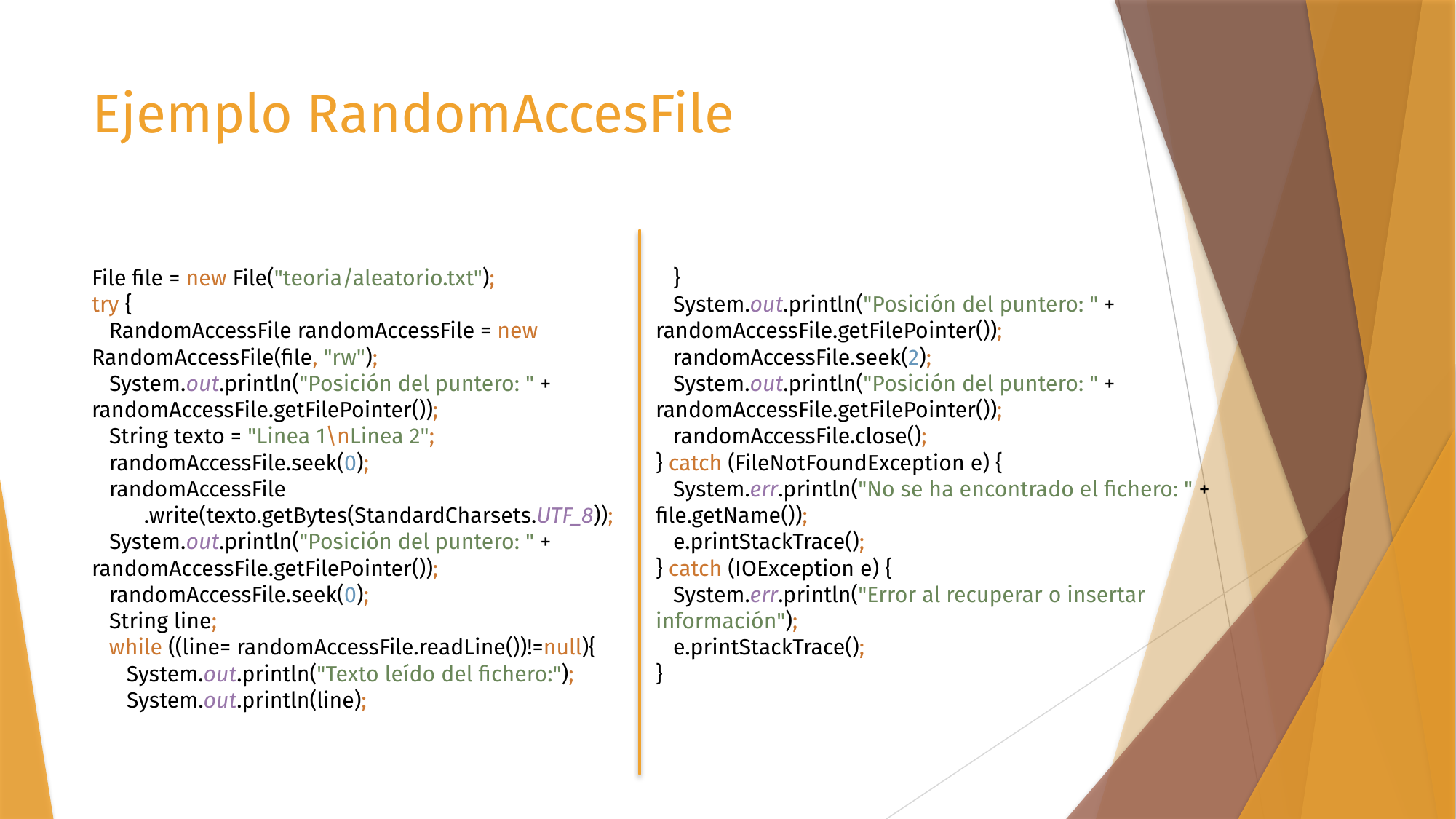

# Ejemplo RandomAccesFile
File file = new File("teoria/aleatorio.txt");
try {
   RandomAccessFile randomAccessFile = new        RandomAccessFile(file, "rw");
   System.out.println("Posición del puntero: " + randomAccessFile.getFilePointer());
   String texto = "Linea 1\nLinea 2";
   randomAccessFile.seek(0);
   randomAccessFile
         .write(texto.getBytes(StandardCharsets.UTF_8));
   System.out.println("Posición del puntero: " + randomAccessFile.getFilePointer());
   randomAccessFile.seek(0);
   String line;
   while ((line= randomAccessFile.readLine())!=null){
      System.out.println("Texto leído del fichero:");
      System.out.println(line);
   }
   System.out.println("Posición del puntero: " + randomAccessFile.getFilePointer());
   randomAccessFile.seek(2);
   System.out.println("Posición del puntero: " + randomAccessFile.getFilePointer());
   randomAccessFile.close();
} catch (FileNotFoundException e) {
   System.err.println("No se ha encontrado el fichero: " + file.getName());
   e.printStackTrace();
} catch (IOException e) {
   System.err.println("Error al recuperar o insertar información");
   e.printStackTrace();
}